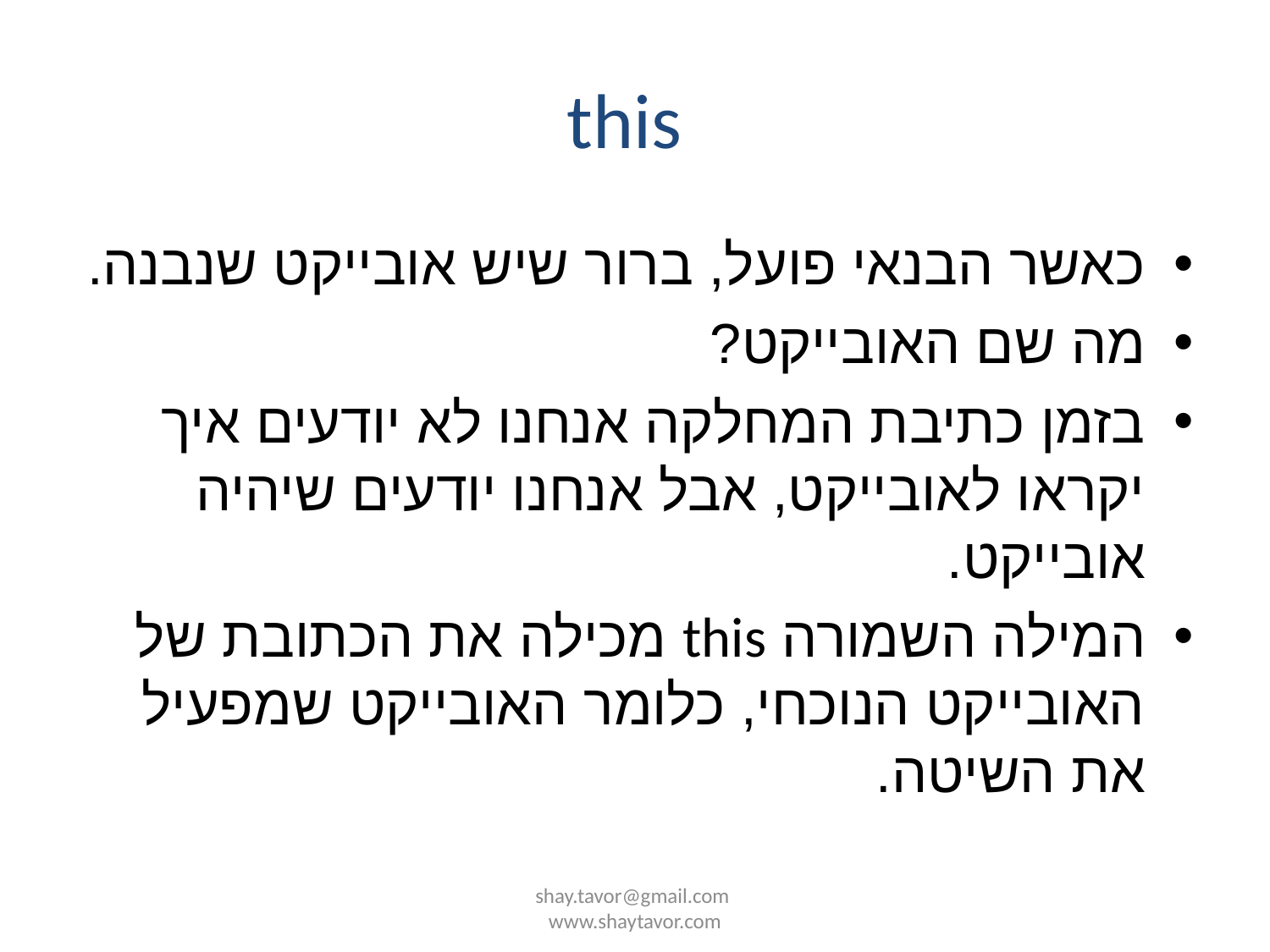

# this
כאשר הבנאי פועל, ברור שיש אובייקט שנבנה.
מה שם האובייקט?
בזמן כתיבת המחלקה אנחנו לא יודעים איך יקראו לאובייקט, אבל אנחנו יודעים שיהיה אובייקט.
המילה השמורה this מכילה את הכתובת של האובייקט הנוכחי, כלומר האובייקט שמפעיל את השיטה.
shay.tavor@gmail.com  www.shaytavor.com